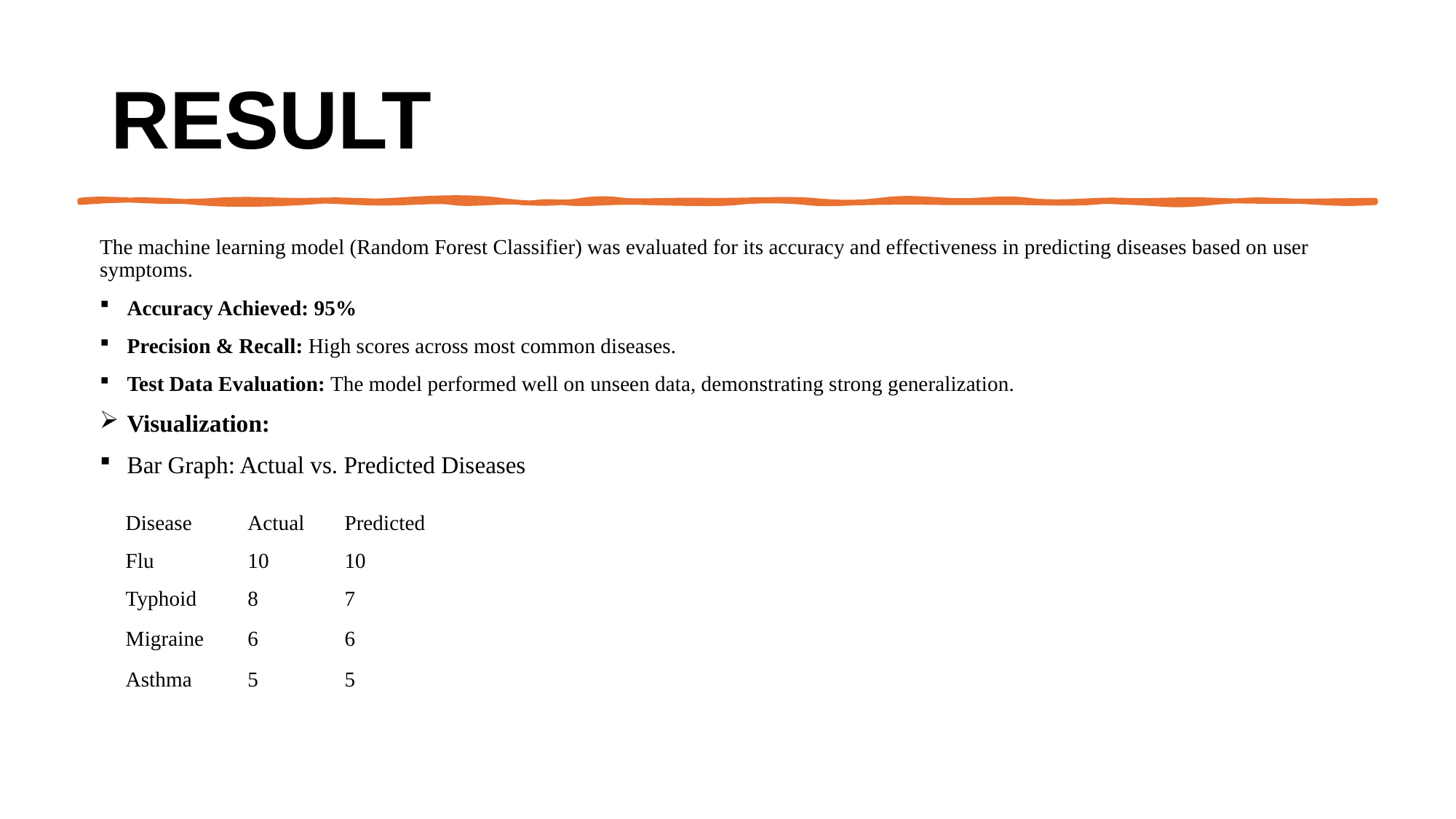

# Result

The machine learning model (Random Forest Classifier) was evaluated for its accuracy and effectiveness in predicting diseases based on user symptoms.
Accuracy Achieved: 95%
Precision & Recall: High scores across most common diseases.
Test Data Evaluation: The model performed well on unseen data, demonstrating strong generalization.
Visualization:
Bar Graph: Actual vs. Predicted Diseases

| Disease | Actual | Predicted |
| --- | --- | --- |
| Flu | 10 | 10 |
| Typhoid | 8 | 7 |
| Migraine | 6 | 6 |
| Asthma | 5 | 5 |